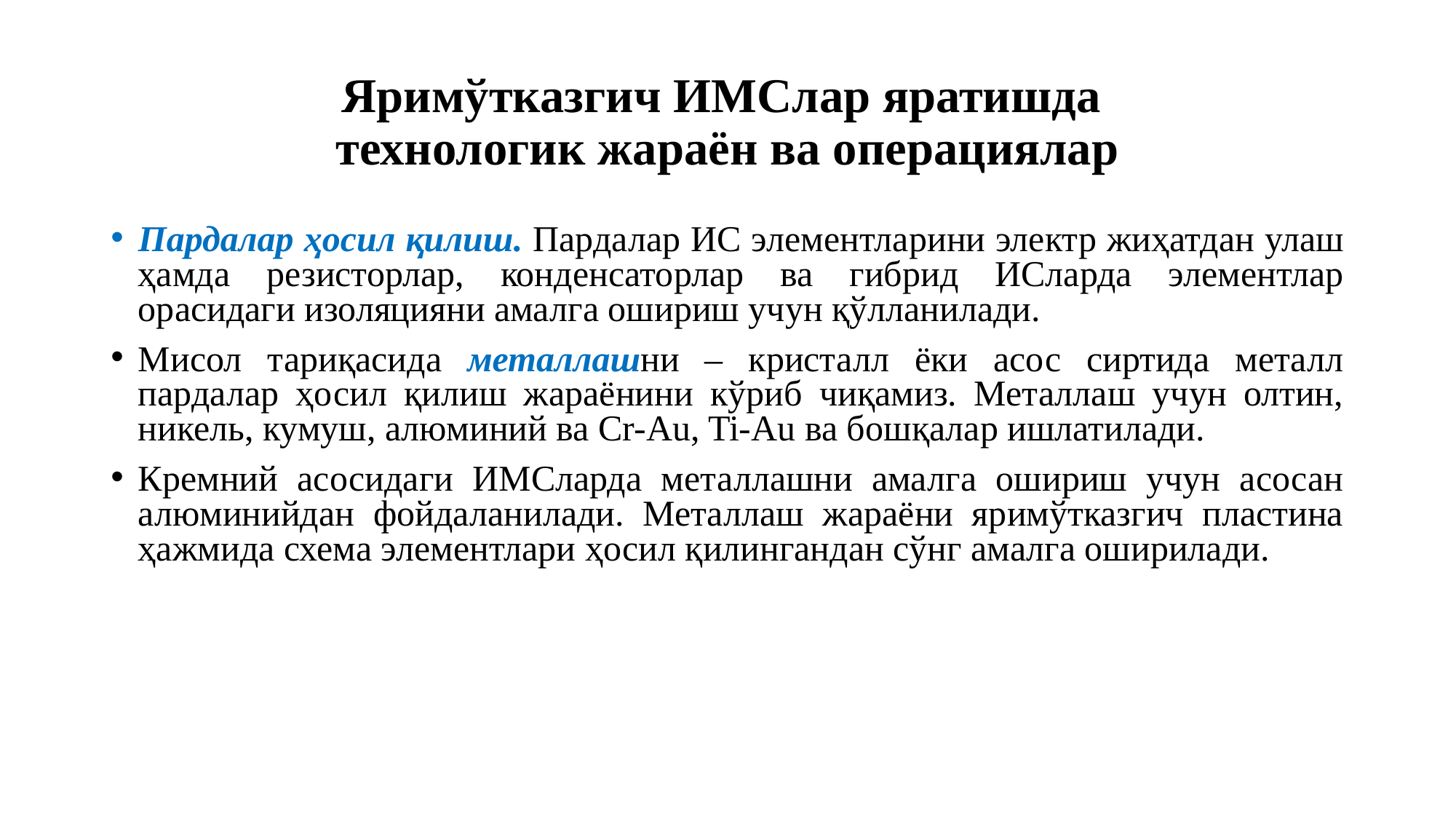

# Яримўтказгич ИМСлар яратишда технологик жараён ва операциялар
Пардалар ҳосил қилиш. Пардалар ИС элементларини электр жиҳатдан улаш ҳамда резисторлар, конденсаторлар ва гибрид ИСларда элементлар орасидаги изоляцияни амалга ошириш учун қўлланилади.
Мисол тариқасида металлашни – кристалл ёки асос сиртида металл пардалар ҳосил қилиш жараёнини кўриб чиқамиз. Металлаш учун олтин, никель, кумуш, алюминий ва Cr-Au, Ti-Au ва бошқалар ишлатилади.
Кремний асосидаги ИМСларда металлашни амалга ошириш учун асосан алюминийдан фойдаланилади. Металлаш жараёни яримўтказгич пластина ҳажмида схема элементлари ҳосил қилингандан сўнг амалга оширилади.